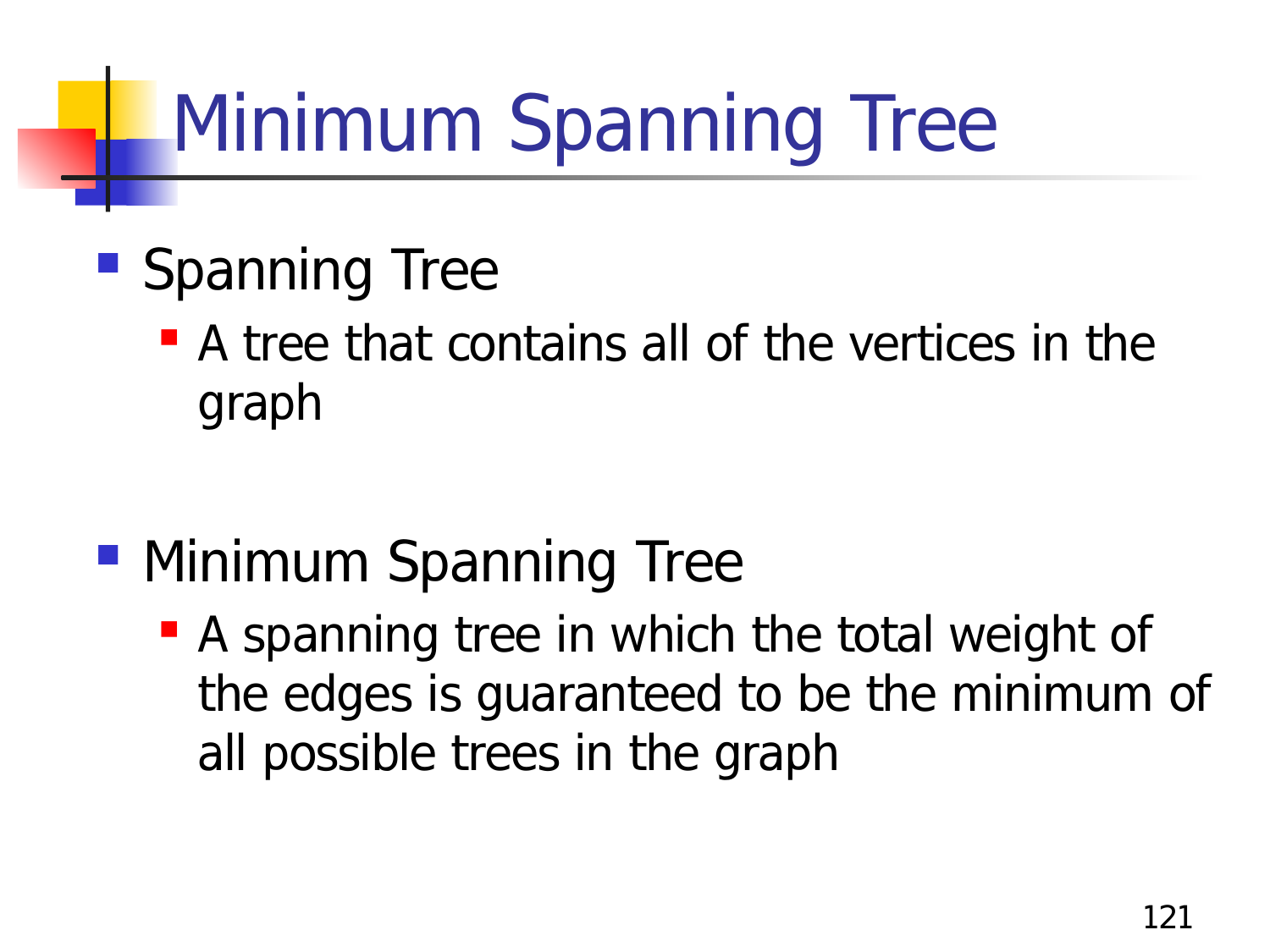

# Minimum Spanning Tree
Spanning Tree
A tree that contains all of the vertices in the graph

Minimum Spanning Tree
A spanning tree in which the total weight of the edges is guaranteed to be the minimum of all possible trees in the graph
121